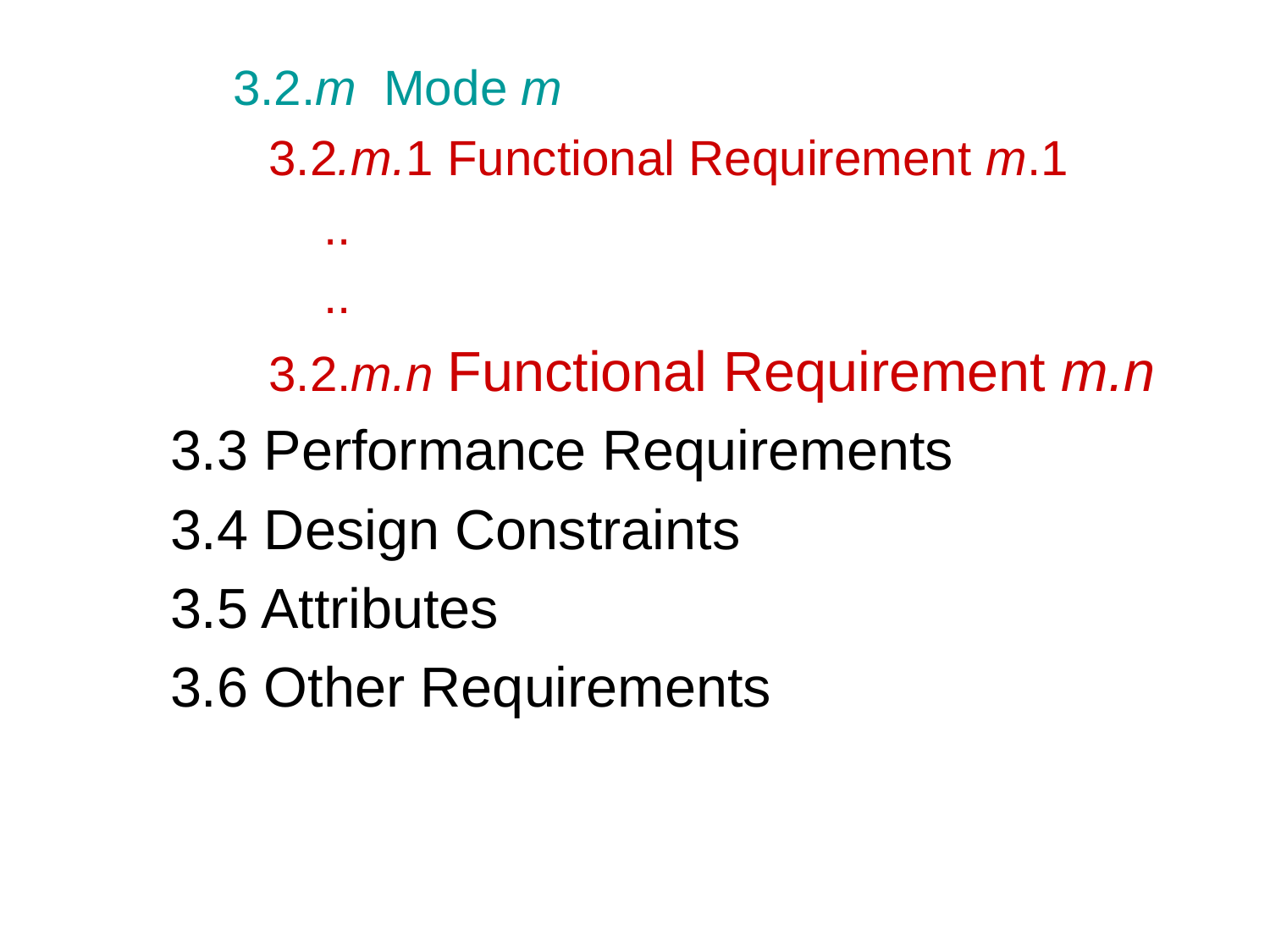

3.2.m  Mode m
              3.2.m.1 Functional Requirement m.1
                  ..
                  ..
              3.2.m.n Functional Requirement m.n
      3.3 Performance Requirements
      3.4 Design Constraints
      3.5 Attributes
      3.6 Other Requirements